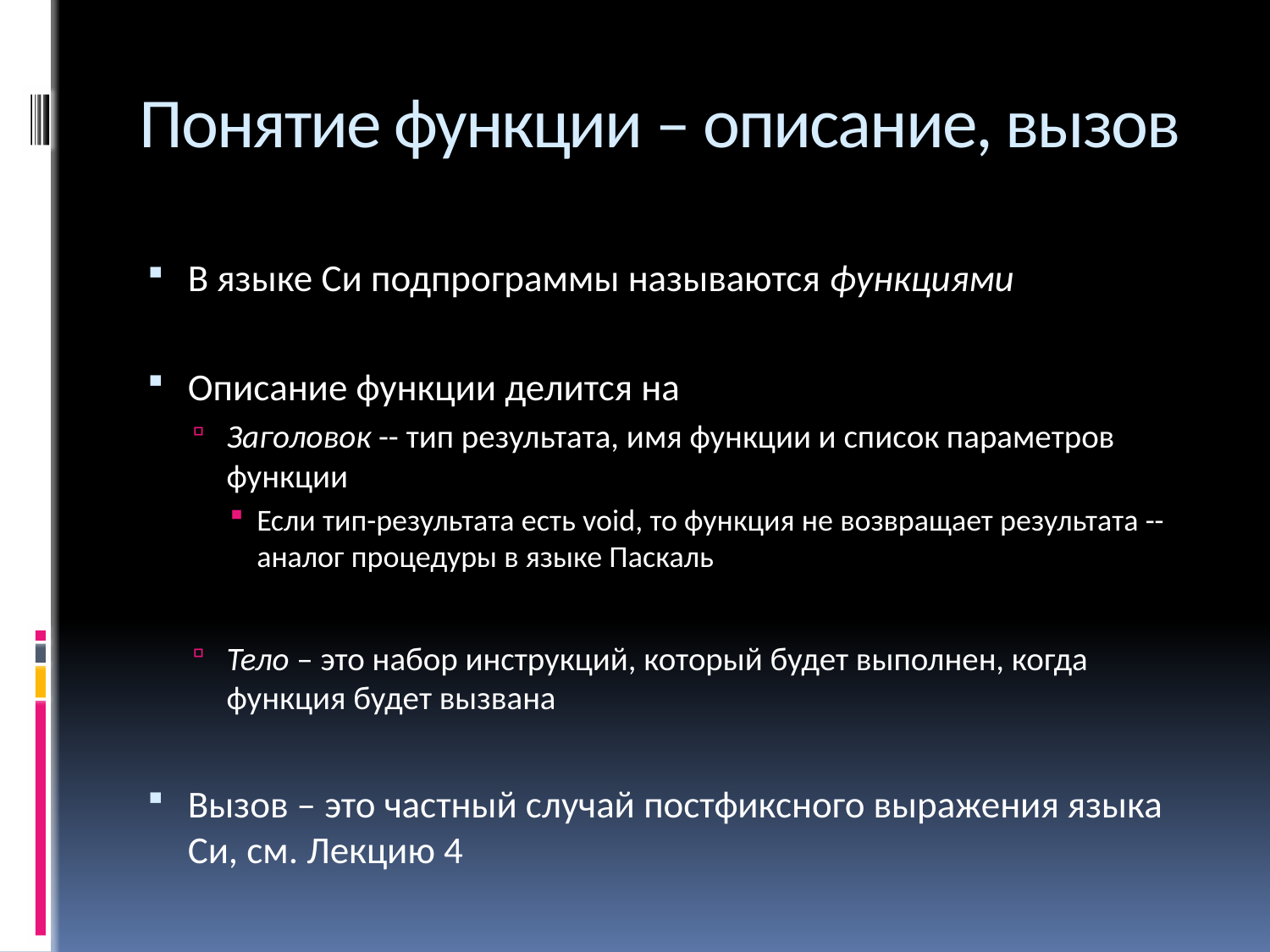

# Понятие функции – описание, вызов
В языке Си подпрограммы называются функциями

Описание функции делится на
Заголовок -- тип результата, имя функции и список параметров функции
Если тип-результата есть void, то функция не возвращает результата -- аналог процедуры в языке Паскаль

Тело – это набор инструкций, который будет выполнен, когда функция будет вызвана

Вызов – это частный случай постфиксного выражения языка Си, см. Лекцию 4